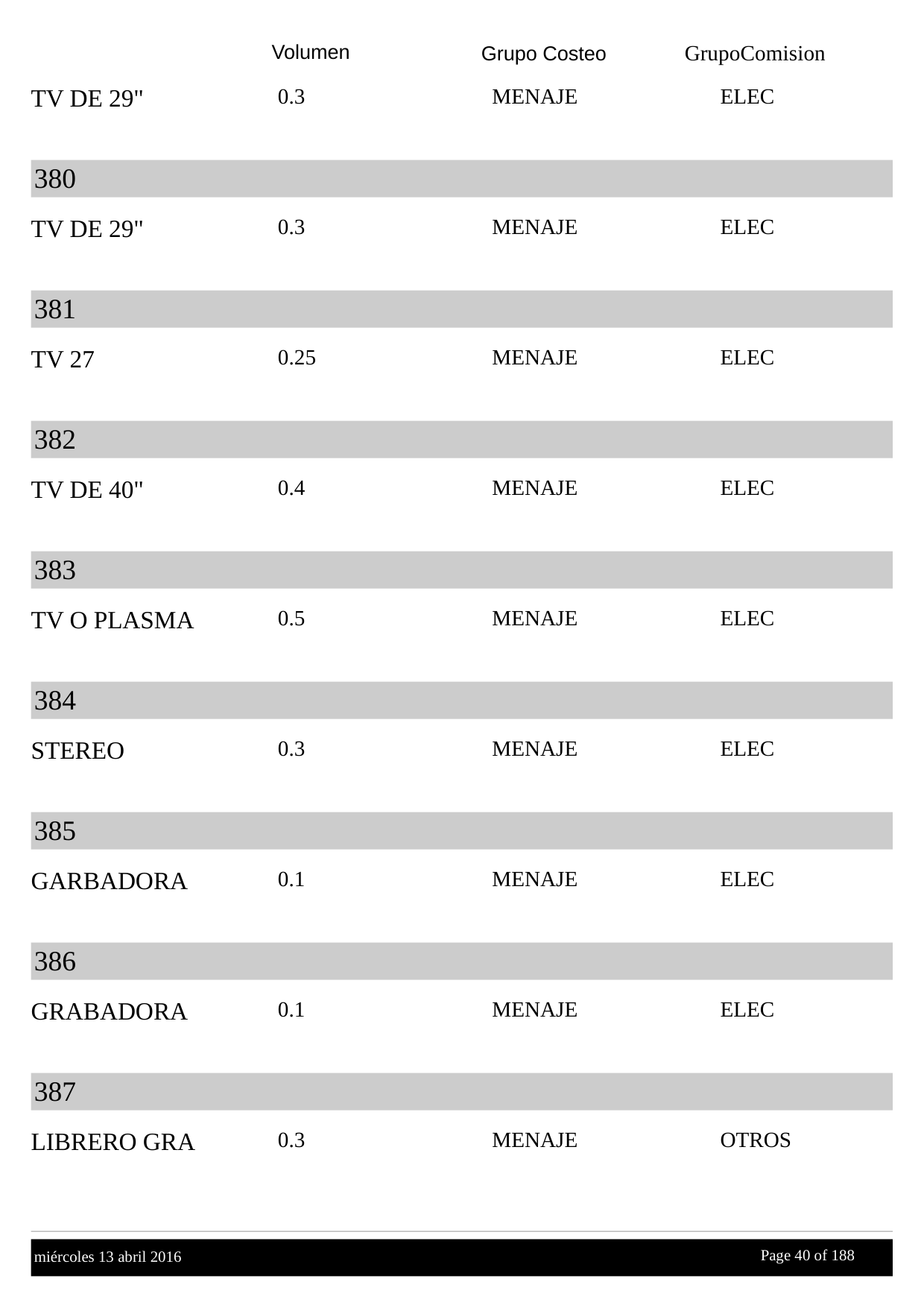

Volumen
GrupoComision
Grupo Costeo
TV DE 29"
0.3
MENAJE
ELEC

380
TV DE 29"
0.3
MENAJE
ELEC

381
TV 27
0.25
MENAJE
ELEC

382
TV DE 40"
0.4
MENAJE
ELEC

383
TV O PLASMA
0.5
MENAJE
ELEC

384
STEREO
0.3
MENAJE
ELEC

385
GARBADORA
0.1
MENAJE
ELEC

386
GRABADORA
0.1
MENAJE
ELEC

387
LIBRERO GRA
0.3
MENAJE
OTROS

Page 40 of
 188
miércoles 13 abril 2016